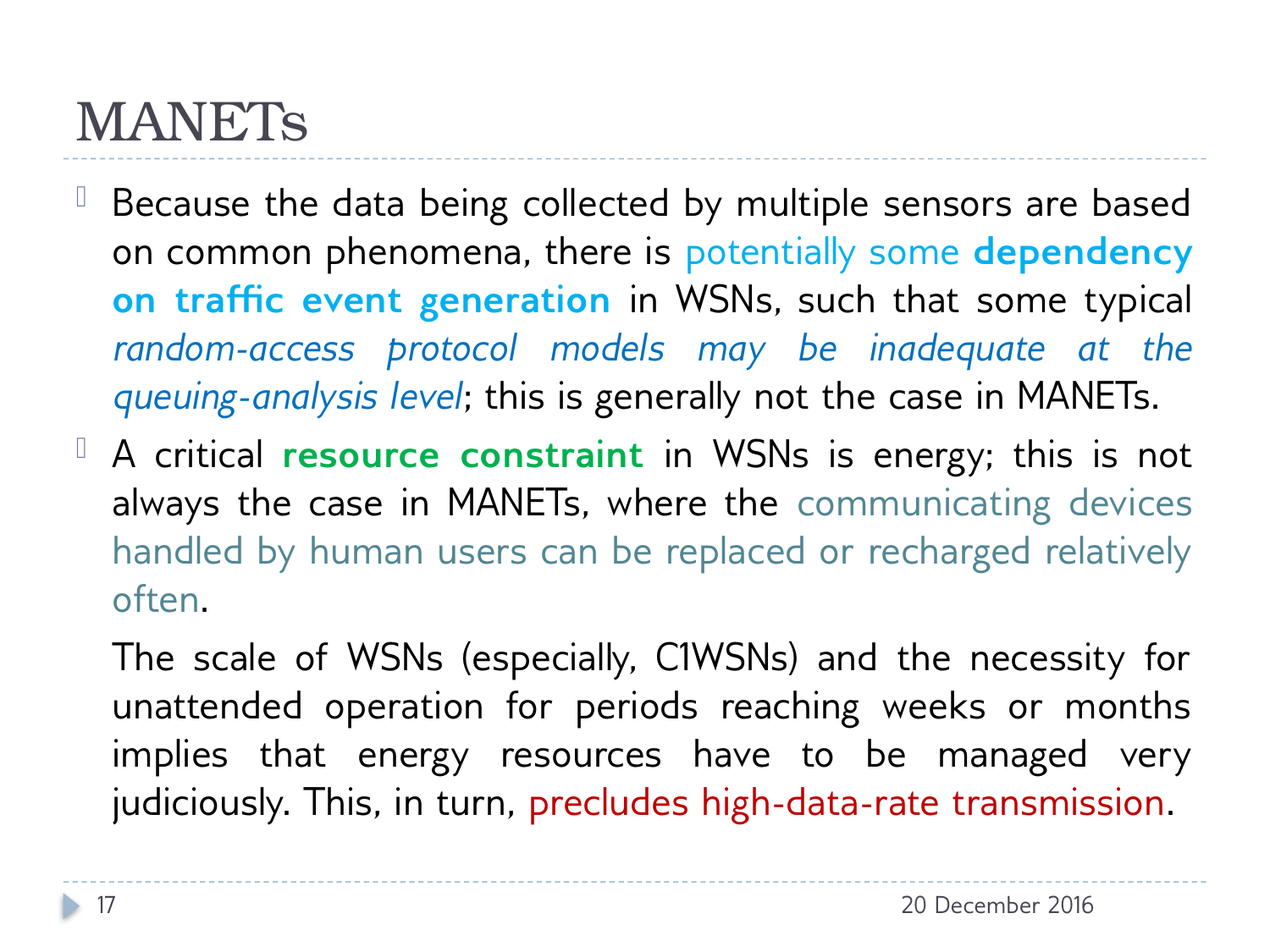

# MANETs
Because the data being collected by multiple sensors are based on common phenomena, there is potentially some dependency on traffic event generation in WSNs, such that some typical random-access protocol models may be inadequate at the queuing-analysis level; this is generally not the case in MANETs.
A critical resource constraint in WSNs is energy; this is not always the case in MANETs, where the communicating devices handled by human users can be replaced or recharged relatively often.
	The scale of WSNs (especially, C1WSNs) and the necessity for unattended operation for periods reaching weeks or months implies that energy resources have to be managed very judiciously. This, in turn, precludes high-data-rate transmission.
17
20 December 2016